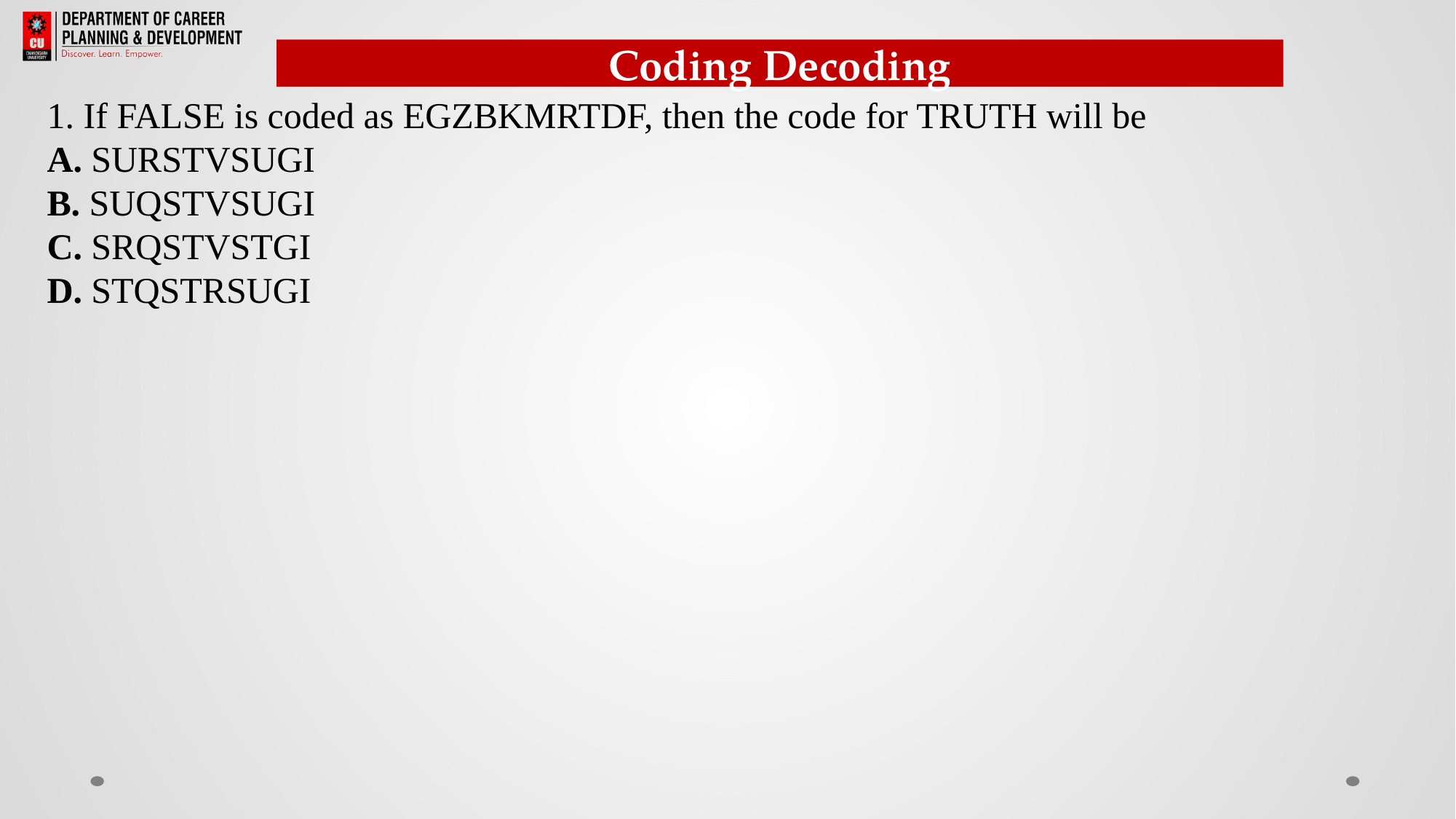

Coding Decoding

1. If FALSE is coded as EGZBKMRTDF, then the code for TRUTH will be
A. SURSTVSUGI
B. SUQSTVSUGI
C. SRQSTVSTGI
D. STQSTRSUGI